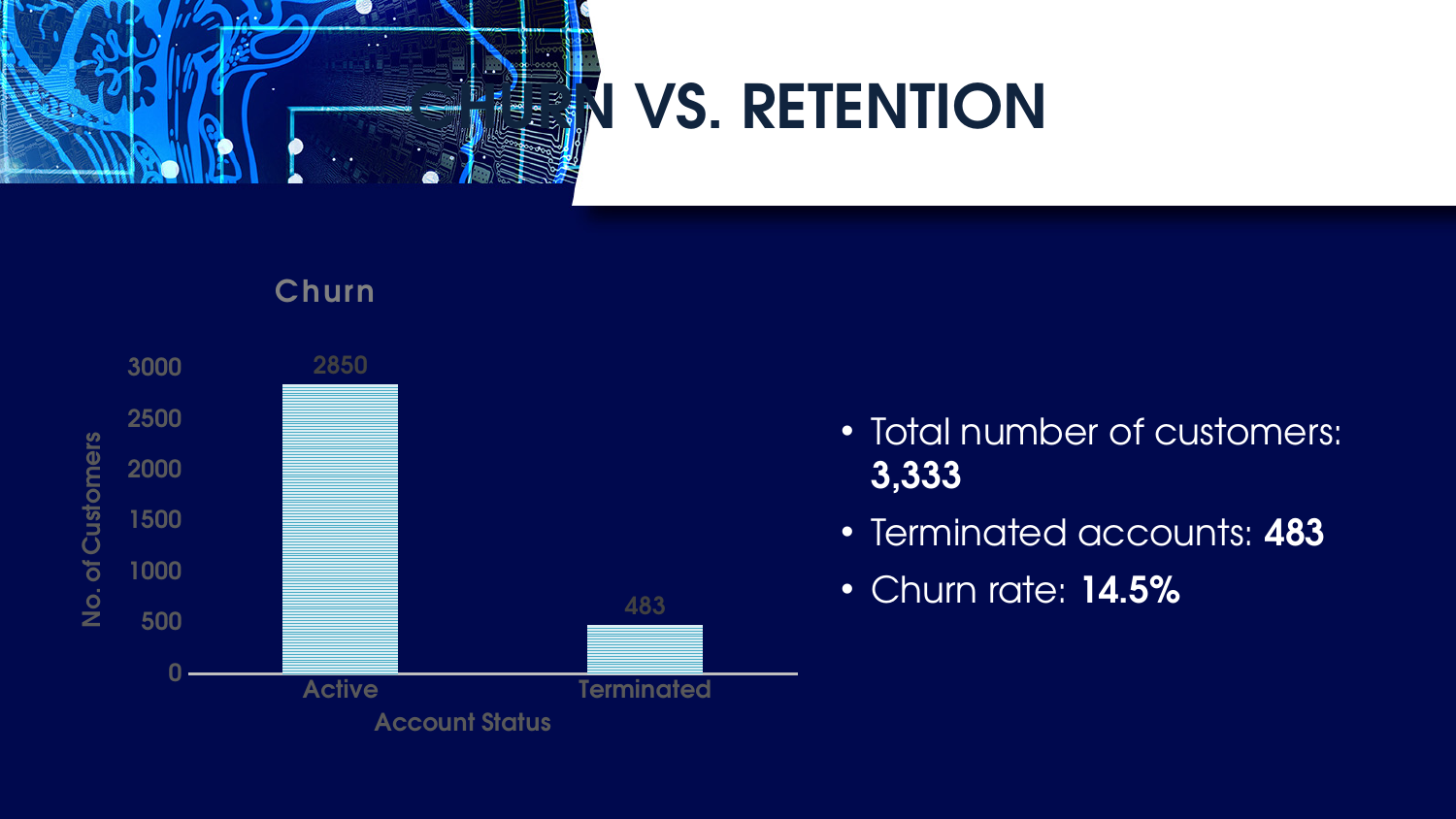

# CHURN VS. RETENTION

### Chart: Churn

| Category | Churn  |
|---|---|
| Active | 2850.0 |
| Terminated | 483.0 |
Total number of customers: 3,333
Terminated accounts: 483
Churn rate: 14.5%